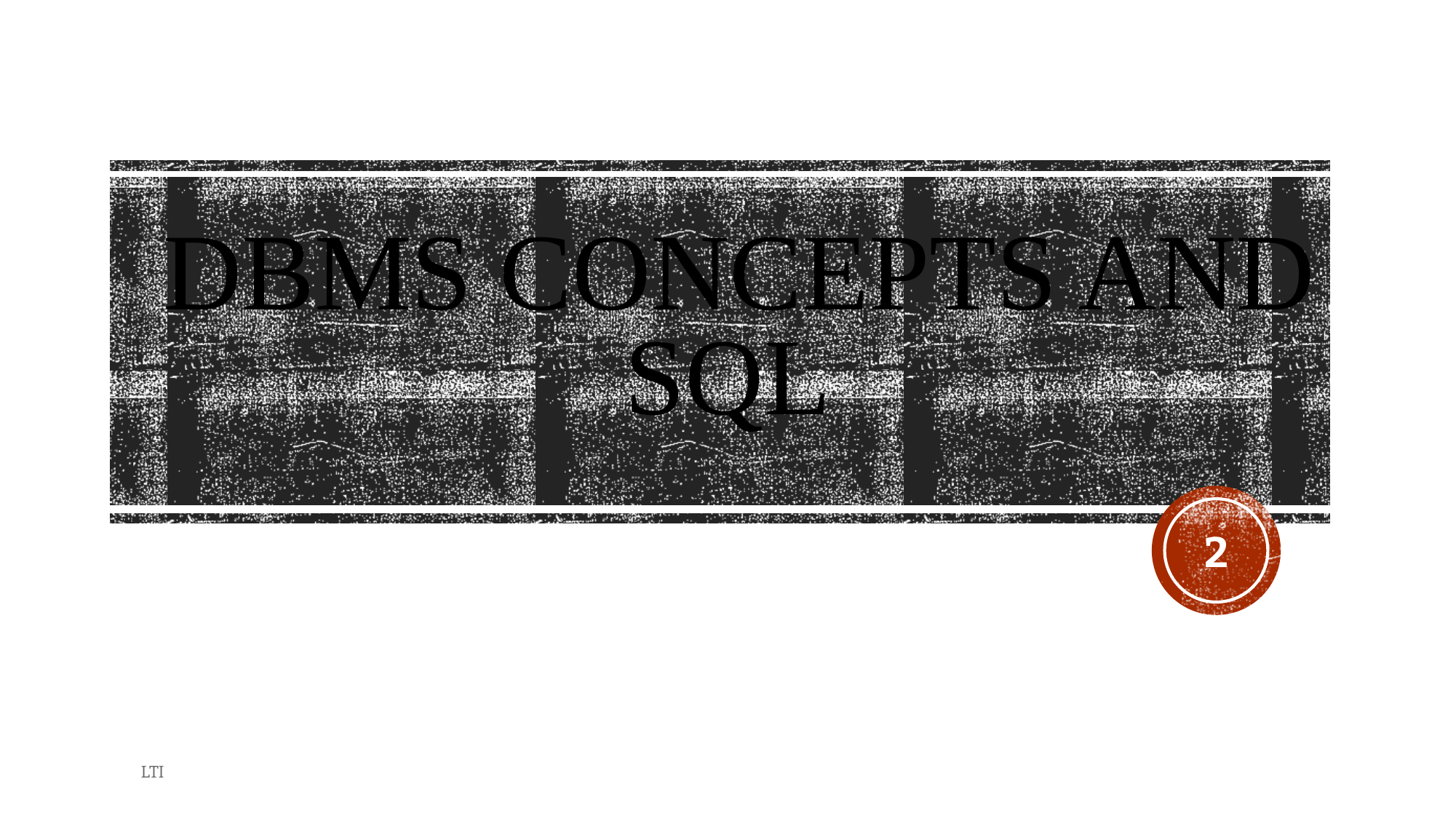

# DBMS Concepts and SQL
2

LTI